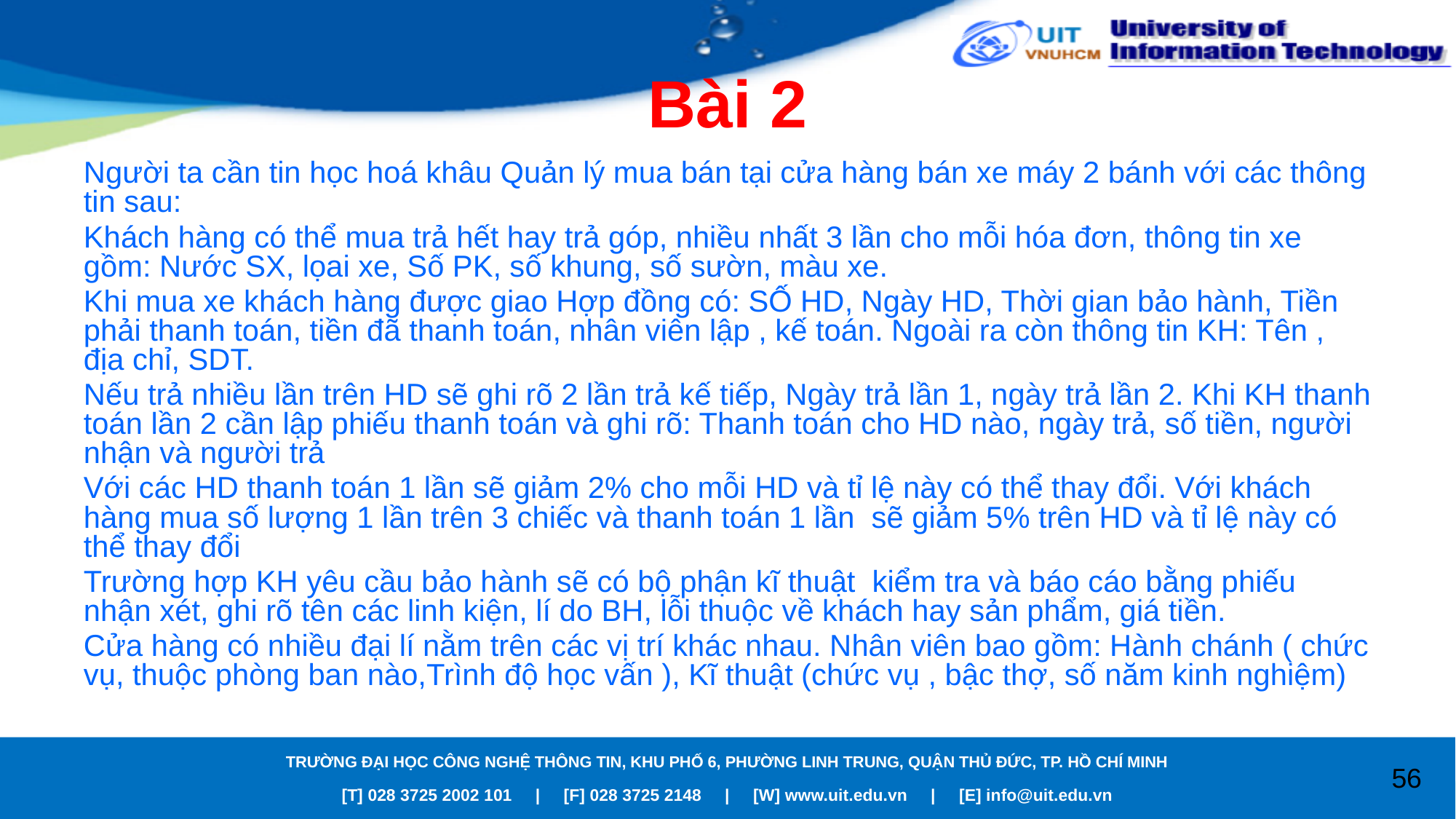

# Bài 2
Người ta cần tin học hoá khâu Quản lý mua bán tại cửa hàng bán xe máy 2 bánh với các thông tin sau:
Khách hàng có thể mua trả hết hay trả góp, nhiều nhất 3 lần cho mỗi hóa đơn, thông tin xe gồm: Nước SX, lọai xe, Số PK, số khung, số sườn, màu xe.
Khi mua xe khách hàng được giao Hợp đồng có: SỐ HD, Ngày HD, Thời gian bảo hành, Tiền phải thanh toán, tiền đã thanh toán, nhân viên lập , kế toán. Ngoài ra còn thông tin KH: Tên , địa chỉ, SDT.
Nếu trả nhiều lần trên HD sẽ ghi rõ 2 lần trả kế tiếp, Ngày trả lần 1, ngày trả lần 2. Khi KH thanh toán lần 2 cần lập phiếu thanh toán và ghi rõ: Thanh toán cho HD nào, ngày trả, số tiền, người nhận và người trả
Với các HD thanh toán 1 lần sẽ giảm 2% cho mỗi HD và tỉ lệ này có thể thay đổi. Với khách hàng mua số lượng 1 lần trên 3 chiếc và thanh toán 1 lần  sẽ giảm 5% trên HD và tỉ lệ này có thể thay đổi
Trường hợp KH yêu cầu bảo hành sẽ có bộ phận kĩ thuật  kiểm tra và báo cáo bằng phiếu nhận xét, ghi rõ tên các linh kiện, lí do BH, lỗi thuộc về khách hay sản phẩm, giá tiền.
Cửa hàng có nhiều đại lí nằm trên các vị trí khác nhau. Nhân viên bao gồm: Hành chánh ( chức vụ, thuộc phòng ban nào,Trình độ học vấn ), Kĩ thuật (chức vụ , bậc thợ, số năm kinh nghiệm)